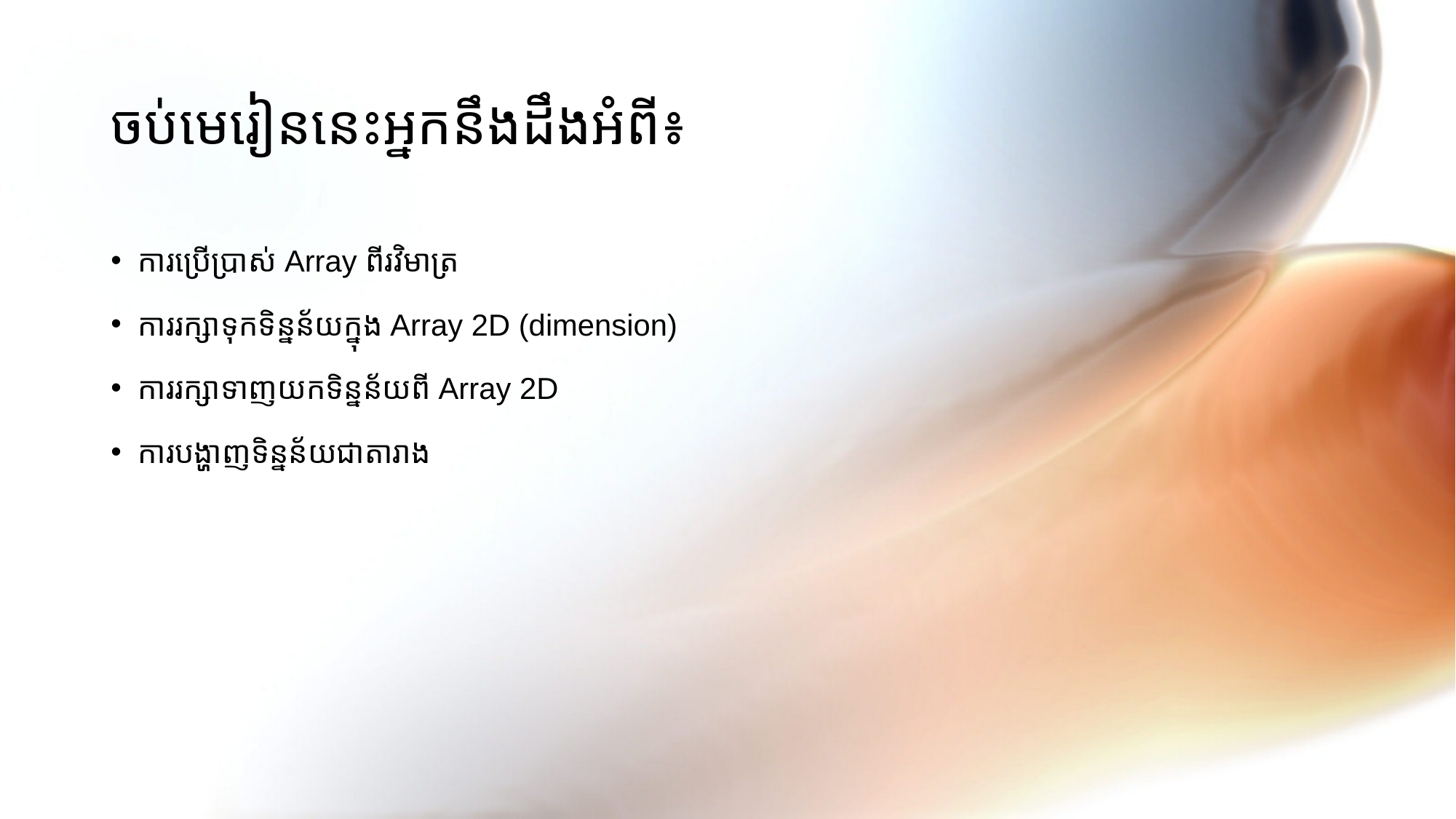

# ចប់មេរៀននេះអ្នកនឹងដឹងអំពី៖
ការប្រើប្រាស់ Array ពីរវិមាត្រ
ការរក្សាទុកទិន្នន័យក្នុង Array 2D (dimension)
ការរក្សាទាញយកទិន្នន័យពី Array 2D
ការបង្ហាញទិន្នន័យជាតារាង